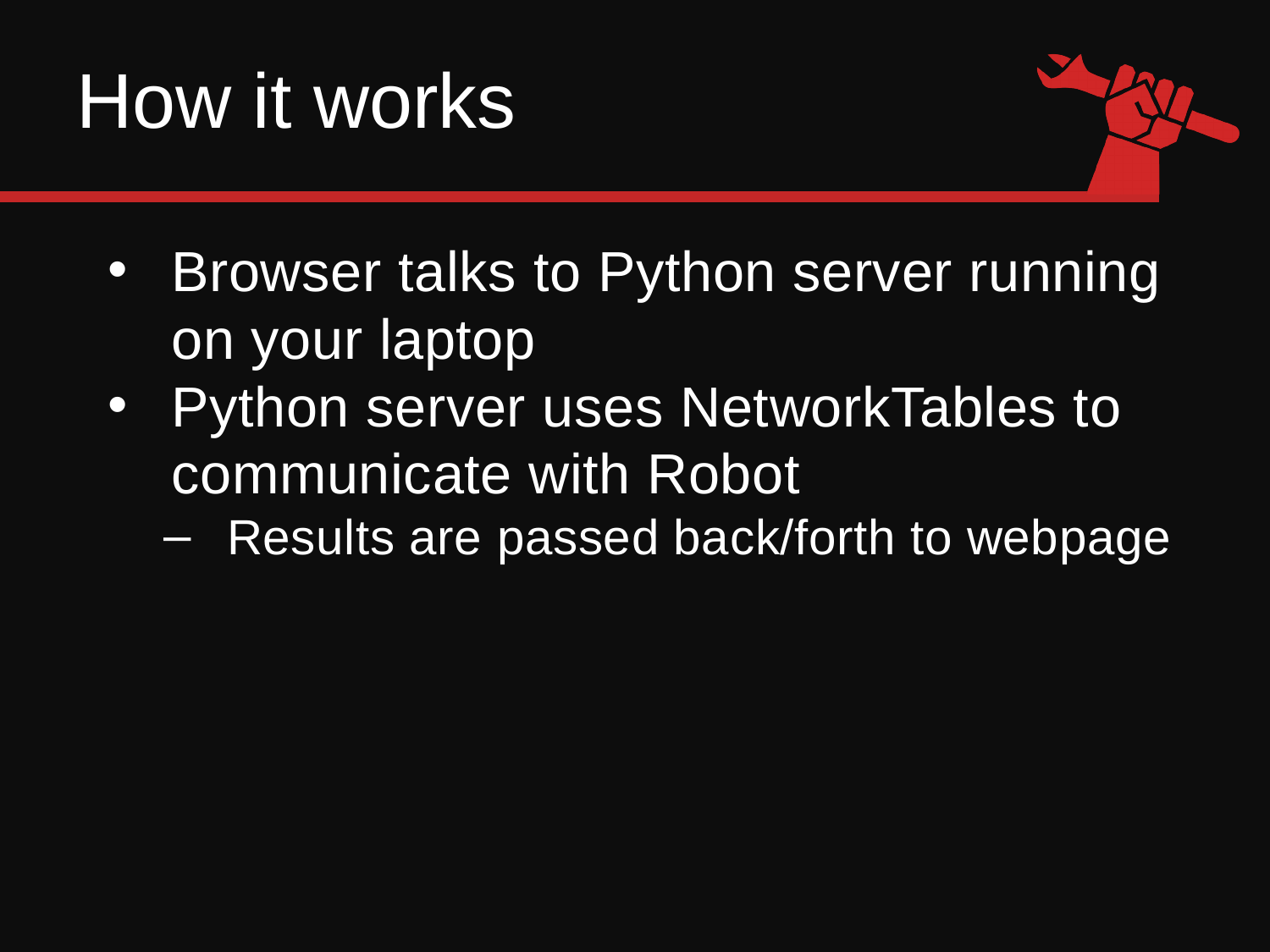

# How it works
Browser talks to Python server running on your laptop
Python server uses NetworkTables to communicate with Robot
Results are passed back/forth to webpage